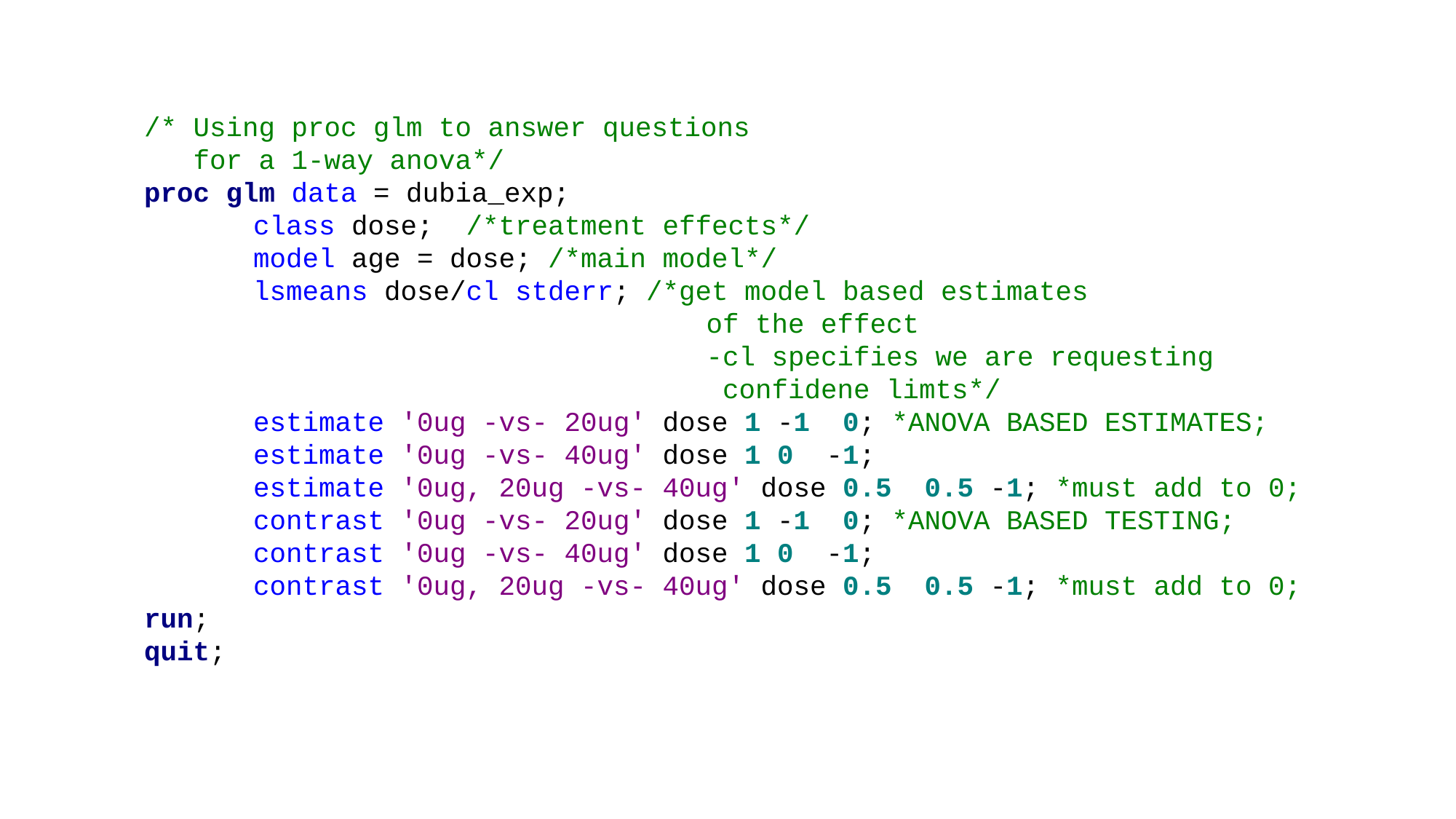

/* Using proc glm to answer questions
   for a 1-way anova*/
proc glm data = dubia_exp;
	class dose;  /*treatment effects*/
	model age = dose; /*main model*/
	lsmeans dose/cl stderr; /*get model based estimates
					 of the effect
					 -cl specifies we are requesting
					  confidene limts*/
	estimate '0ug -vs- 20ug' dose 1 -1  0; *ANOVA BASED ESTIMATES;
	estimate '0ug -vs- 40ug' dose 1 0  -1;
	estimate '0ug, 20ug -vs- 40ug' dose 0.5  0.5 -1; *must add to 0;
	contrast '0ug -vs- 20ug' dose 1 -1  0; *ANOVA BASED TESTING;
	contrast '0ug -vs- 40ug' dose 1 0  -1;
	contrast '0ug, 20ug -vs- 40ug' dose 0.5  0.5 -1; *must add to 0;
run;
quit;